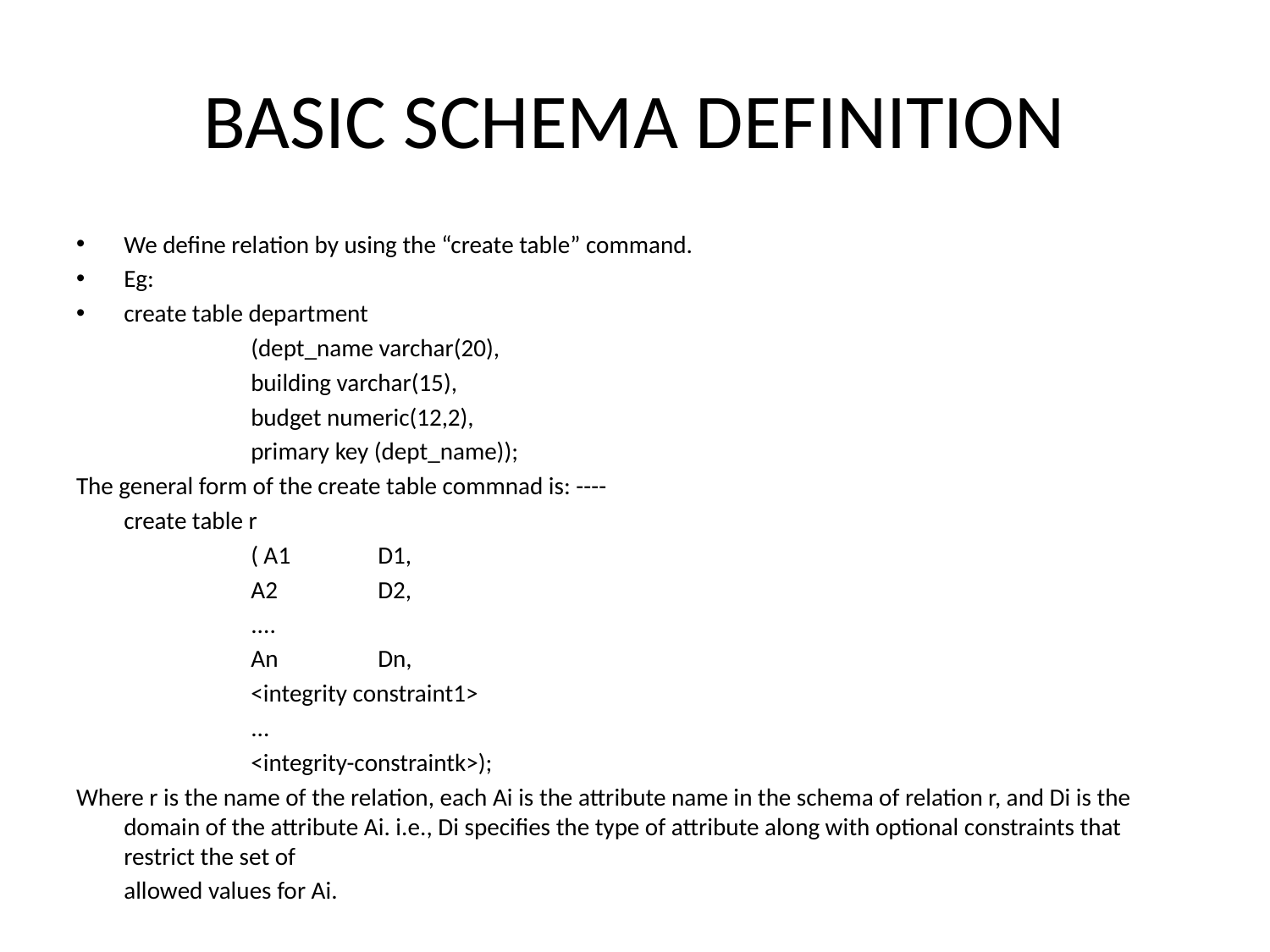

# BASIC SCHEMA DEFINITION
We define relation by using the “create table” command.
Eg:
create table department
		(dept_name varchar(20),
		building varchar(15),
		budget numeric(12,2),
		primary key (dept_name));
The general form of the create table commnad is: ----
	create table r
		( A1 	D1,
		A2	D2,
		....
		An	Dn,
		<integrity constraint1>
		...
		<integrity-constraintk>);
Where r is the name of the relation, each Ai is the attribute name in the schema of relation r, and Di is the domain of the attribute Ai. i.e., Di specifies the type of attribute along with optional constraints that restrict the set of
	allowed values for Ai.